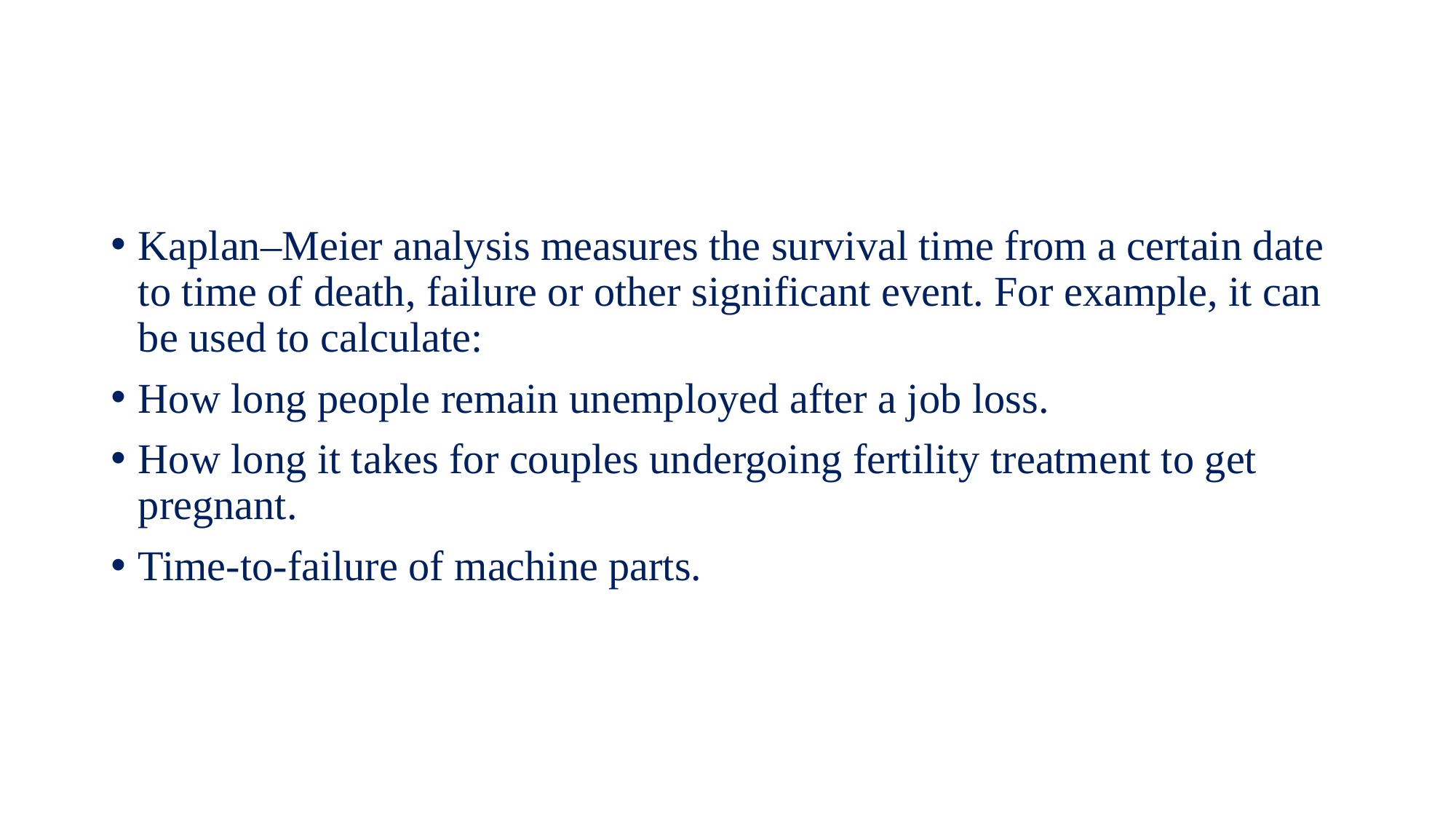

#
Kaplan–Meier analysis measures the survival time from a certain date to time of death, failure or other significant event. For example, it can be used to calculate:
How long people remain unemployed after a job loss.
How long it takes for couples undergoing fertility treatment to get pregnant.
Time-to-failure of machine parts.